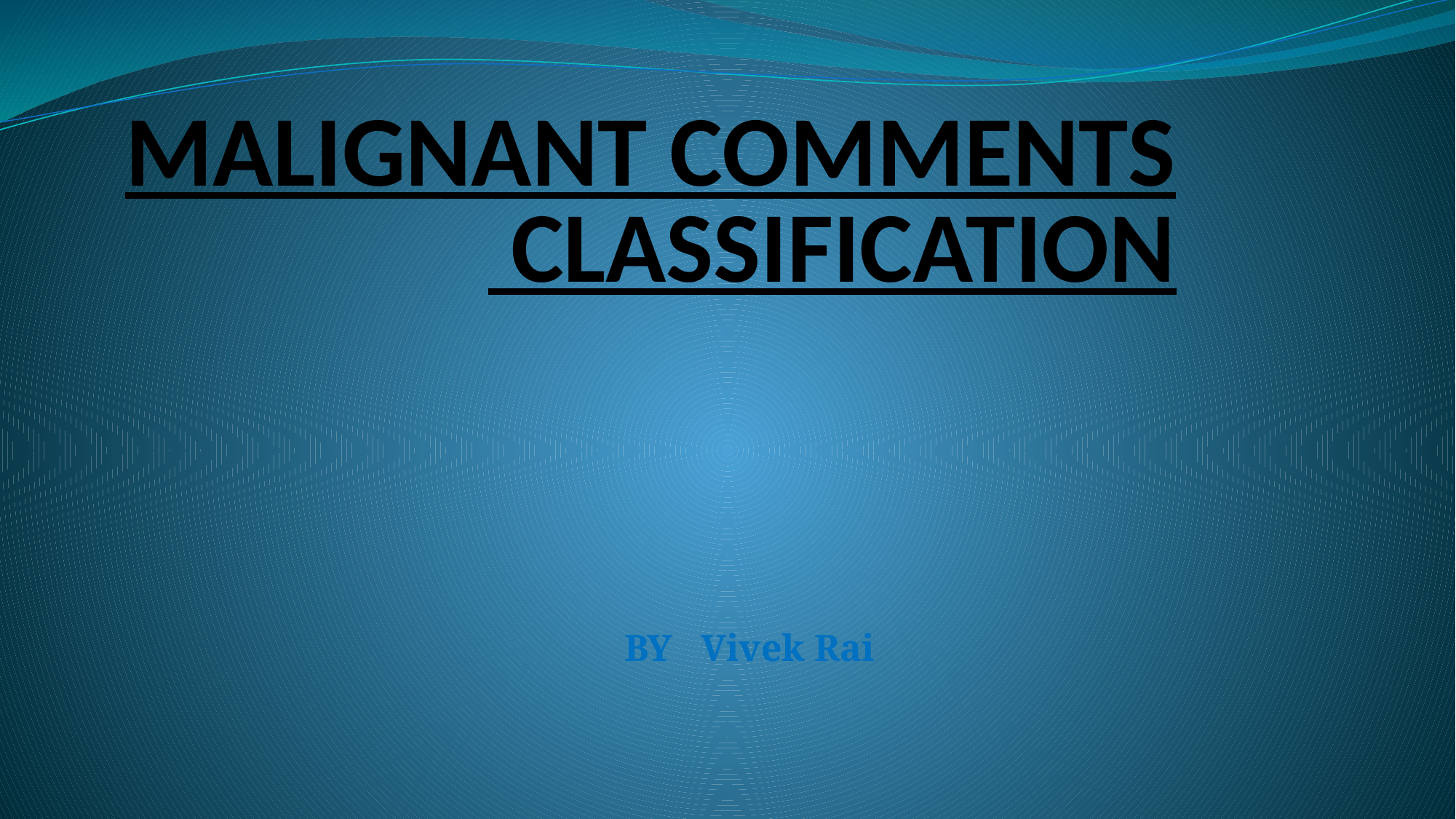

# MALIGNANT COMMENTS CLASSIFICATION
BY   Vivek Rai